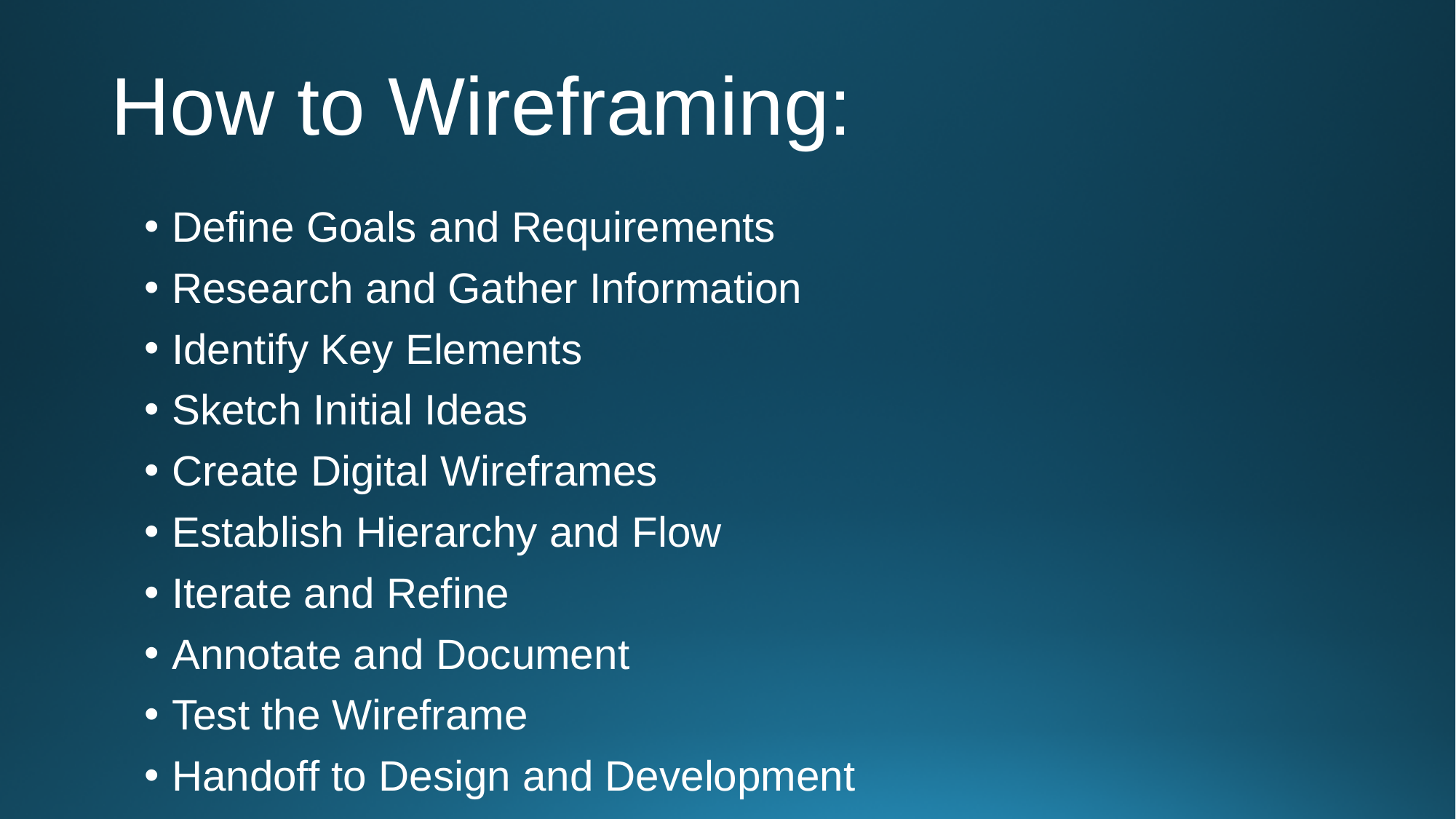

# How to Wireframing:
Define Goals and Requirements
Research and Gather Information
Identify Key Elements
Sketch Initial Ideas
Create Digital Wireframes
Establish Hierarchy and Flow
Iterate and Refine
Annotate and Document
Test the Wireframe
Handoff to Design and Development